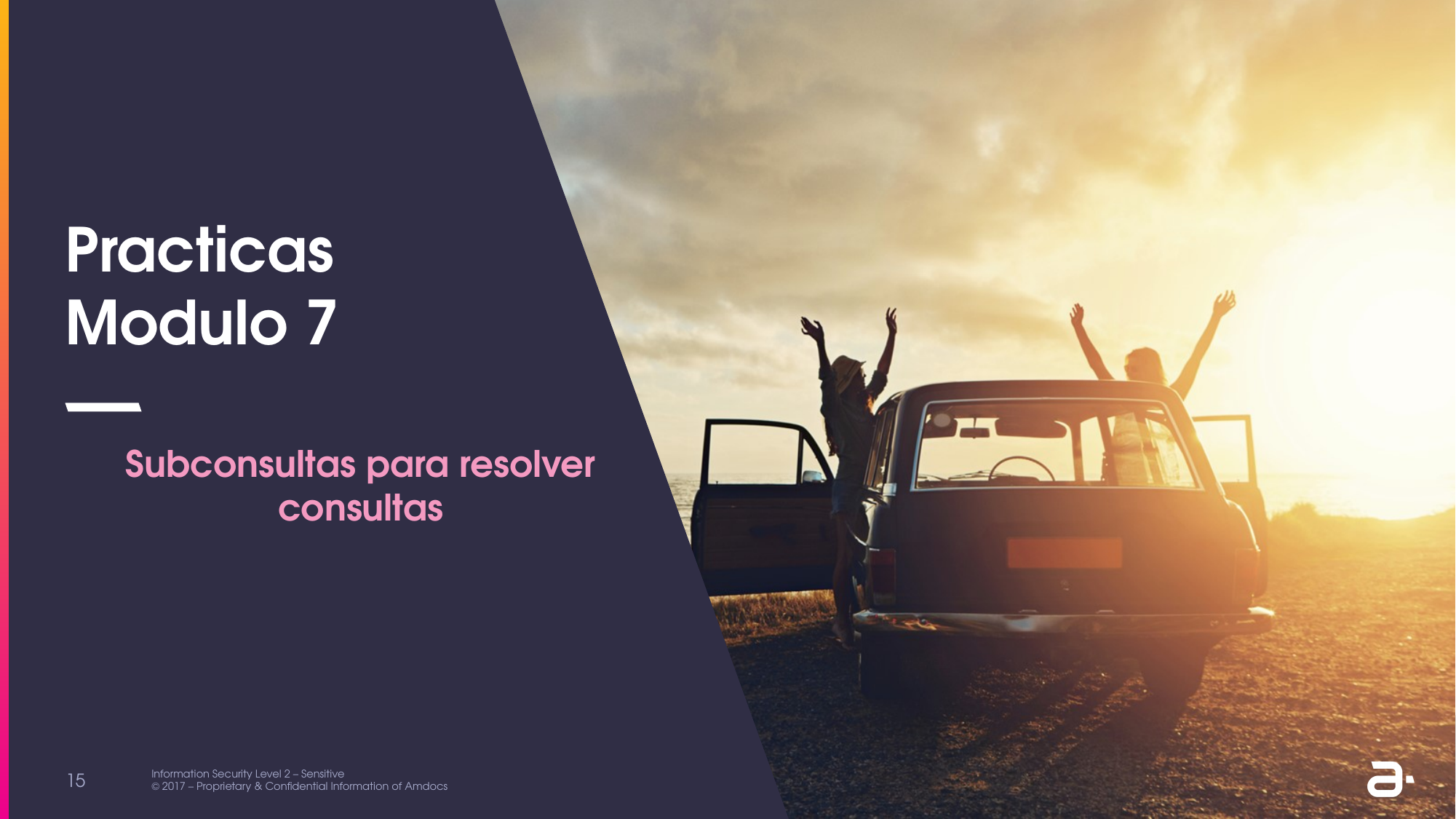

# Practicas Modulo 7
Subconsultas para resolver consultas